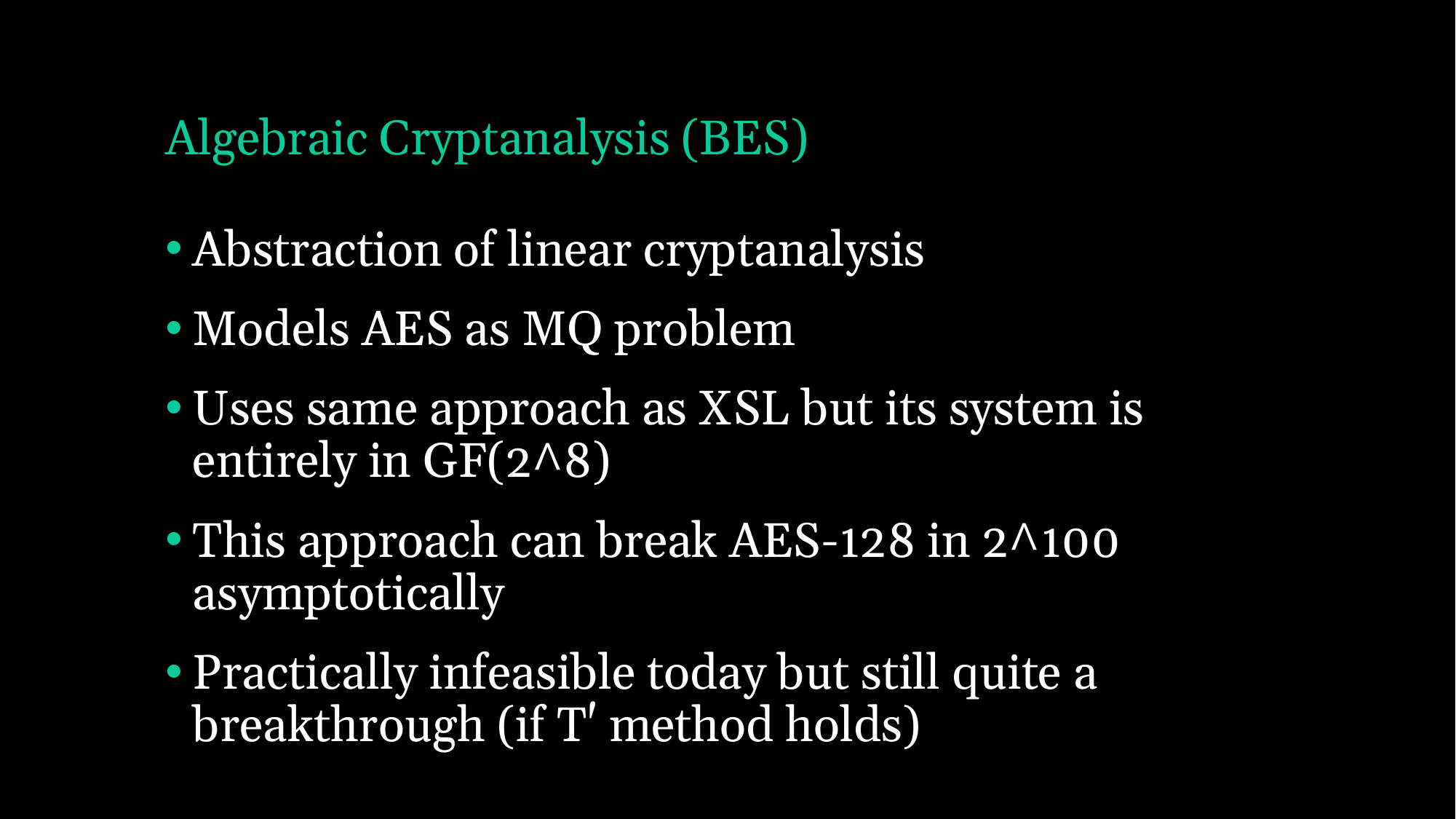

# Algebraic Cryptanalysis (BES)
Abstraction of linear cryptanalysis
Models AES as MQ problem
Uses same approach as XSL but its system is entirely in GF(2^8)
This approach can break AES-128 in 2^100 asymptotically
Practically infeasible today but still quite a breakthrough (if T' method holds)